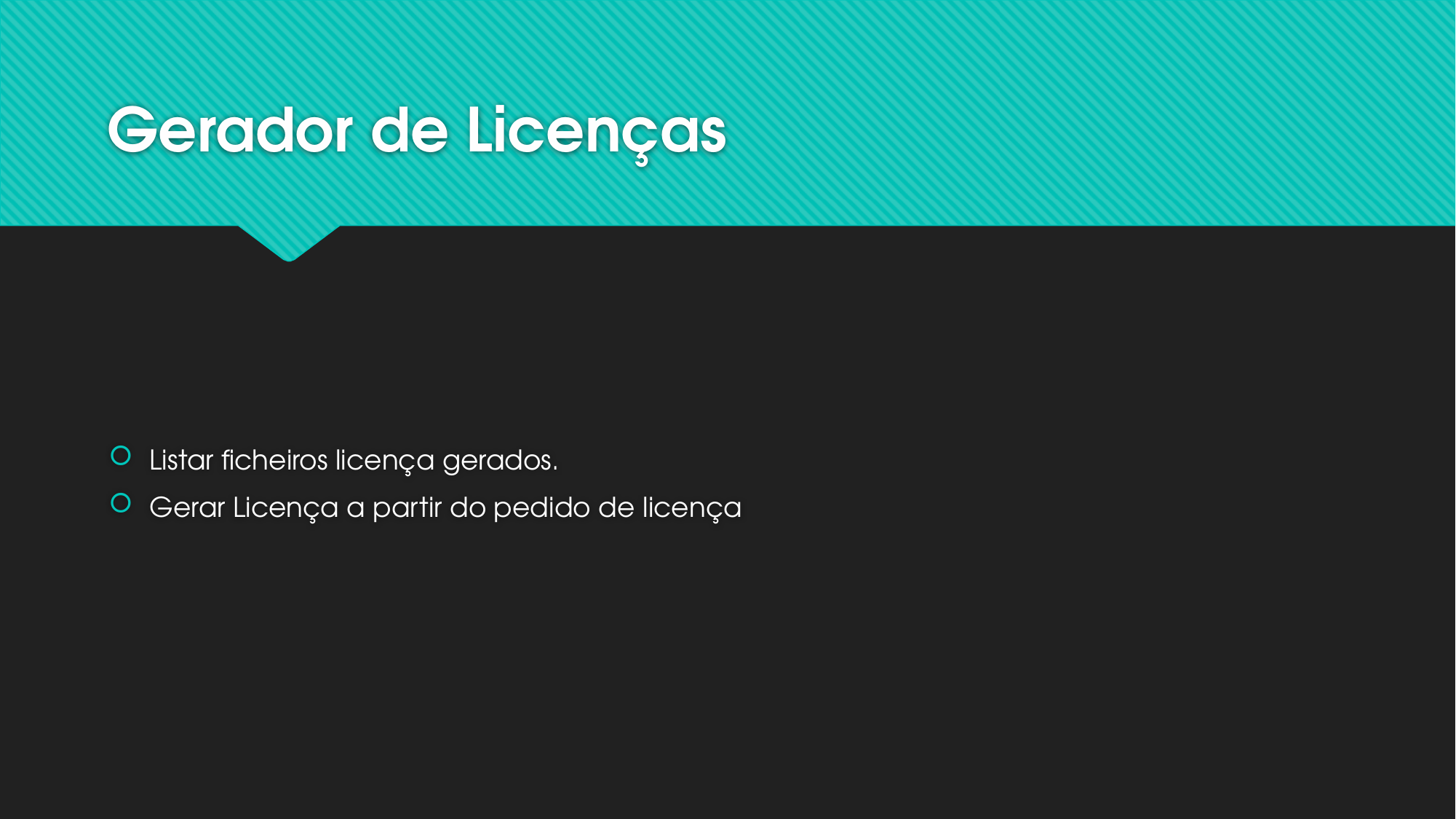

# Gerador de Licenças
Listar ficheiros licença gerados.
Gerar Licença a partir do pedido de licença